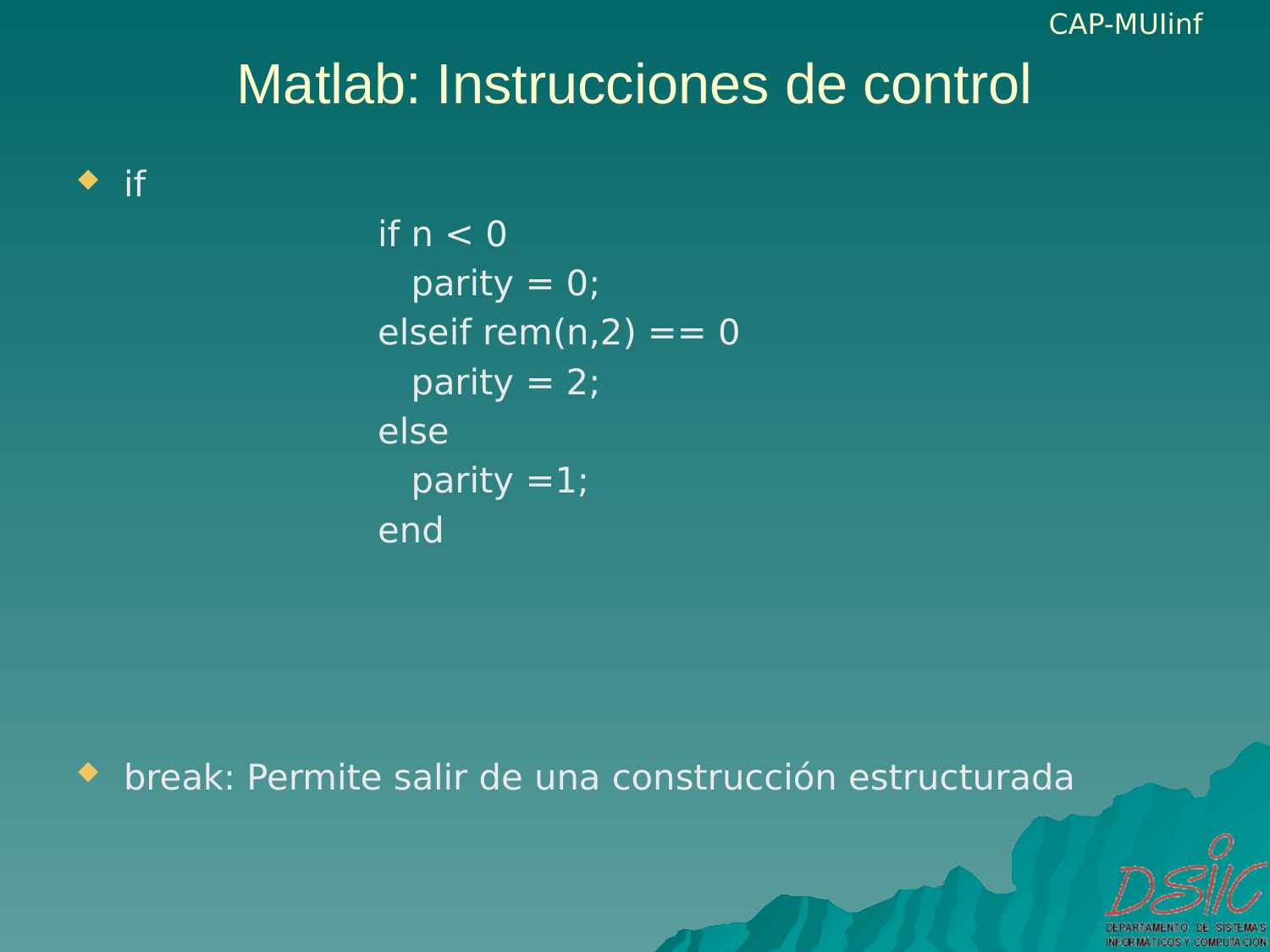

# Matlab: Instrucciones de control

if
			if n < 0
			   parity = 0;
			elseif rem(n,2) == 0
			   parity = 2;
			else
			   parity =1;
			end

break: Permite salir de una construcción estructurada